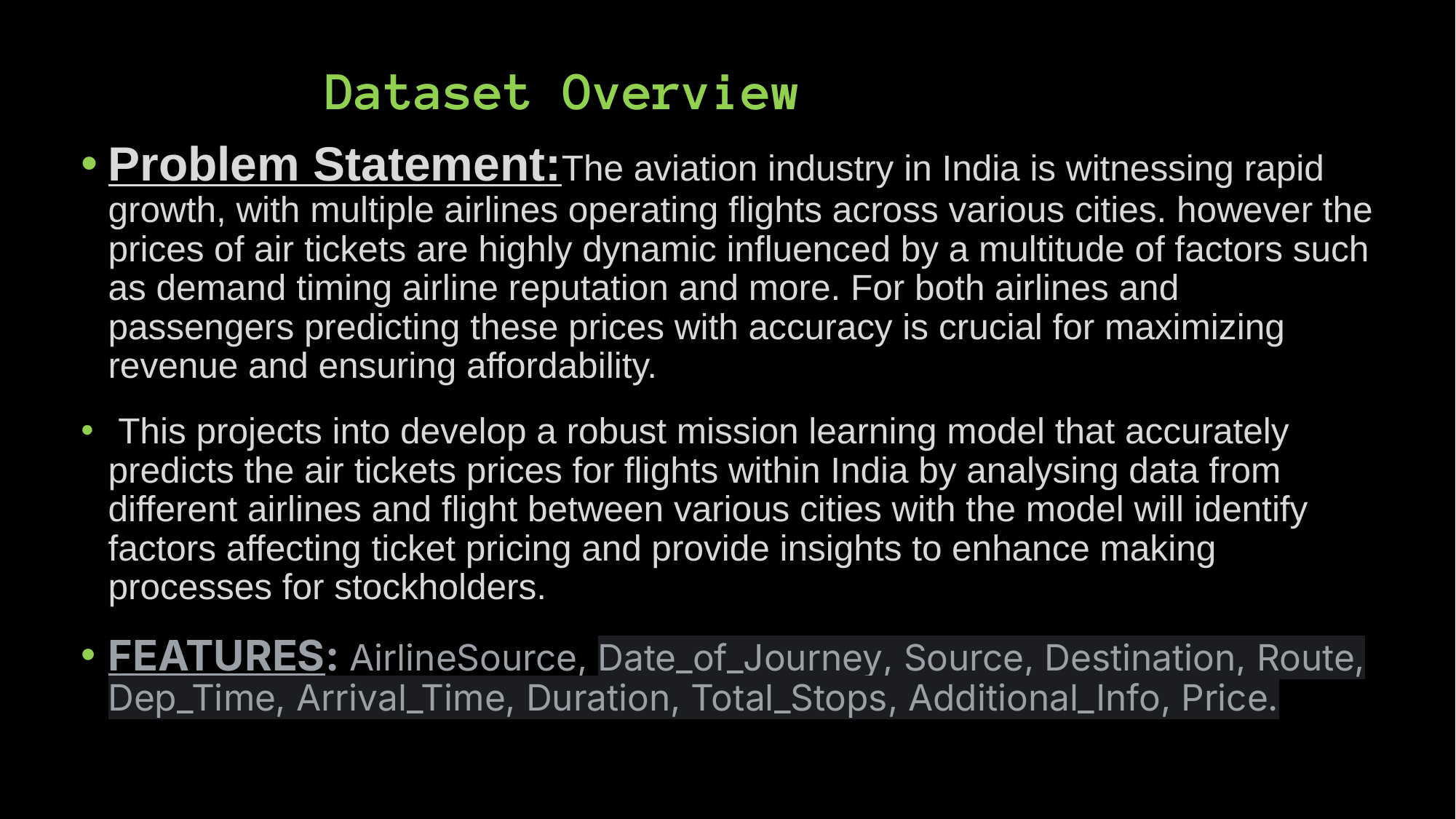

# Dataset Overview
Problem Statement:The aviation industry in India is witnessing rapid growth, with multiple airlines operating flights across various cities. however the prices of air tickets are highly dynamic influenced by a multitude of factors such as demand timing airline reputation and more. For both airlines and passengers predicting these prices with accuracy is crucial for maximizing revenue and ensuring affordability.
 This projects into develop a robust mission learning model that accurately predicts the air tickets prices for flights within India by analysing data from different airlines and flight between various cities with the model will identify factors affecting ticket pricing and provide insights to enhance making processes for stockholders.
FEATURES: AirlineSource, Date_of_Journey, Source, Destination, Route, Dep_Time, Arrival_Time, Duration, Total_Stops, Additional_Info, Price.